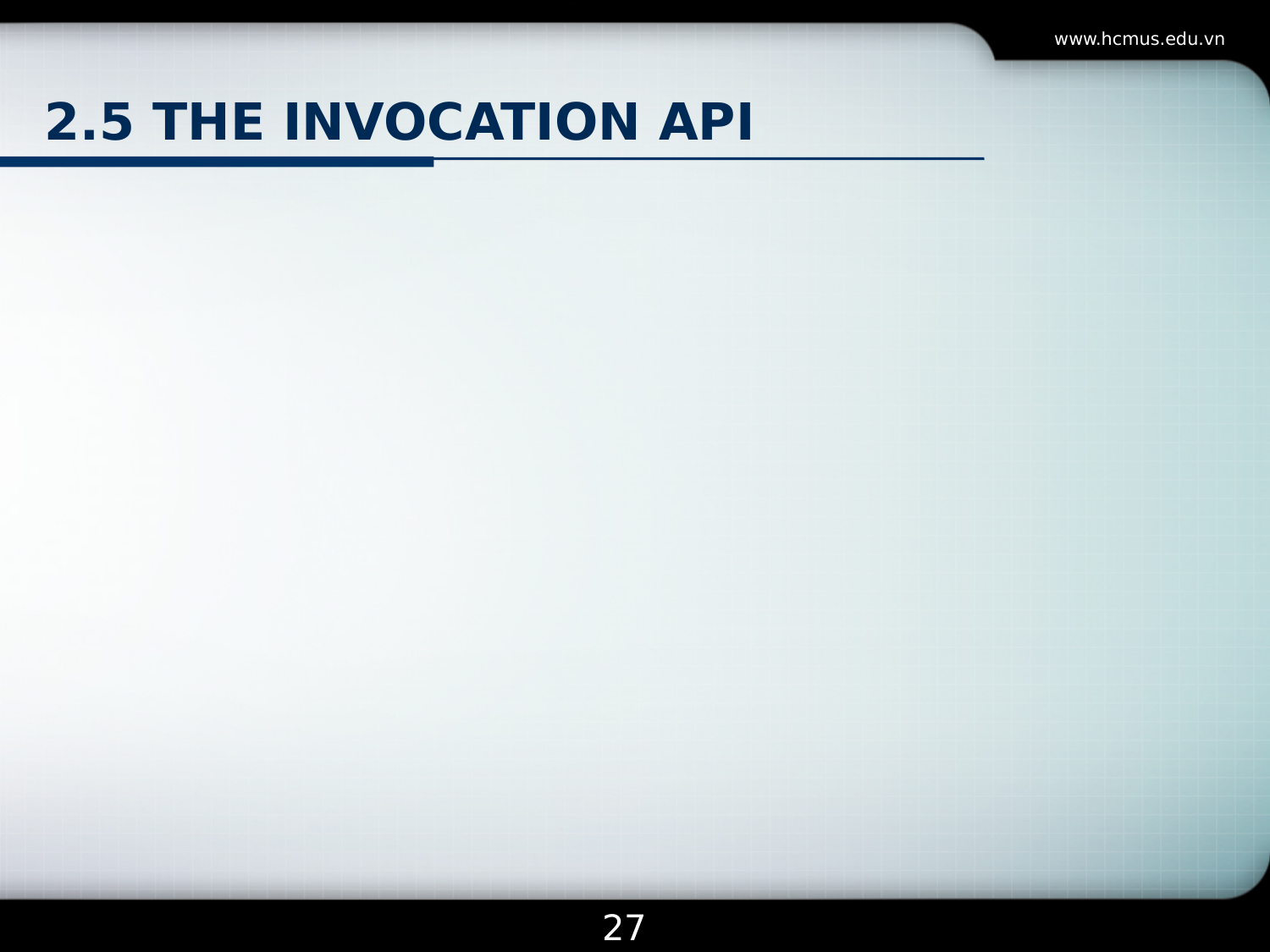

www.hcmus.edu.vn
# 2.5 the invocation api

27